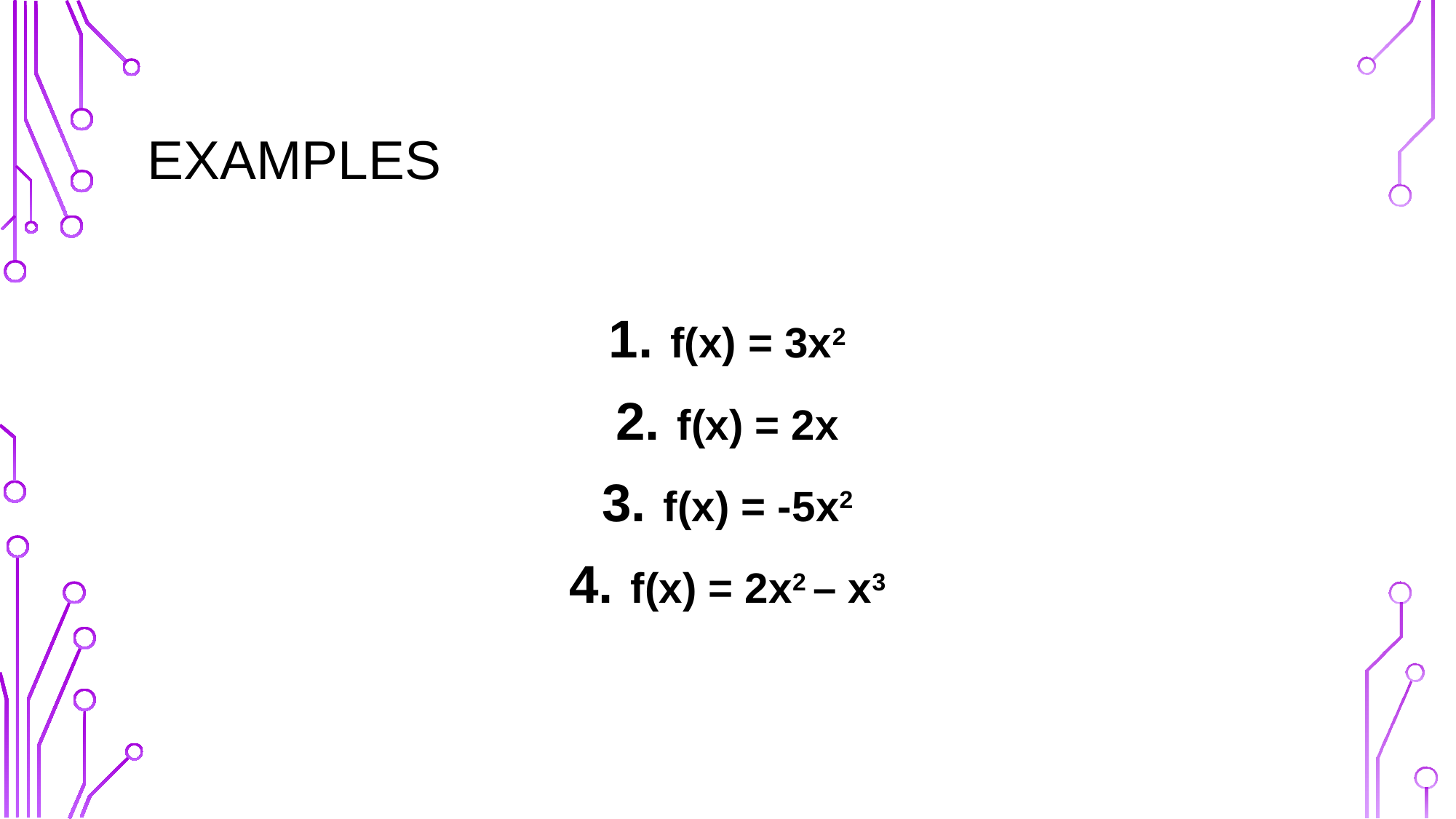

# examples
f(x) = 3x2
f(x) = 2x
f(x) = -5x2
f(x) = 2x2 – x3